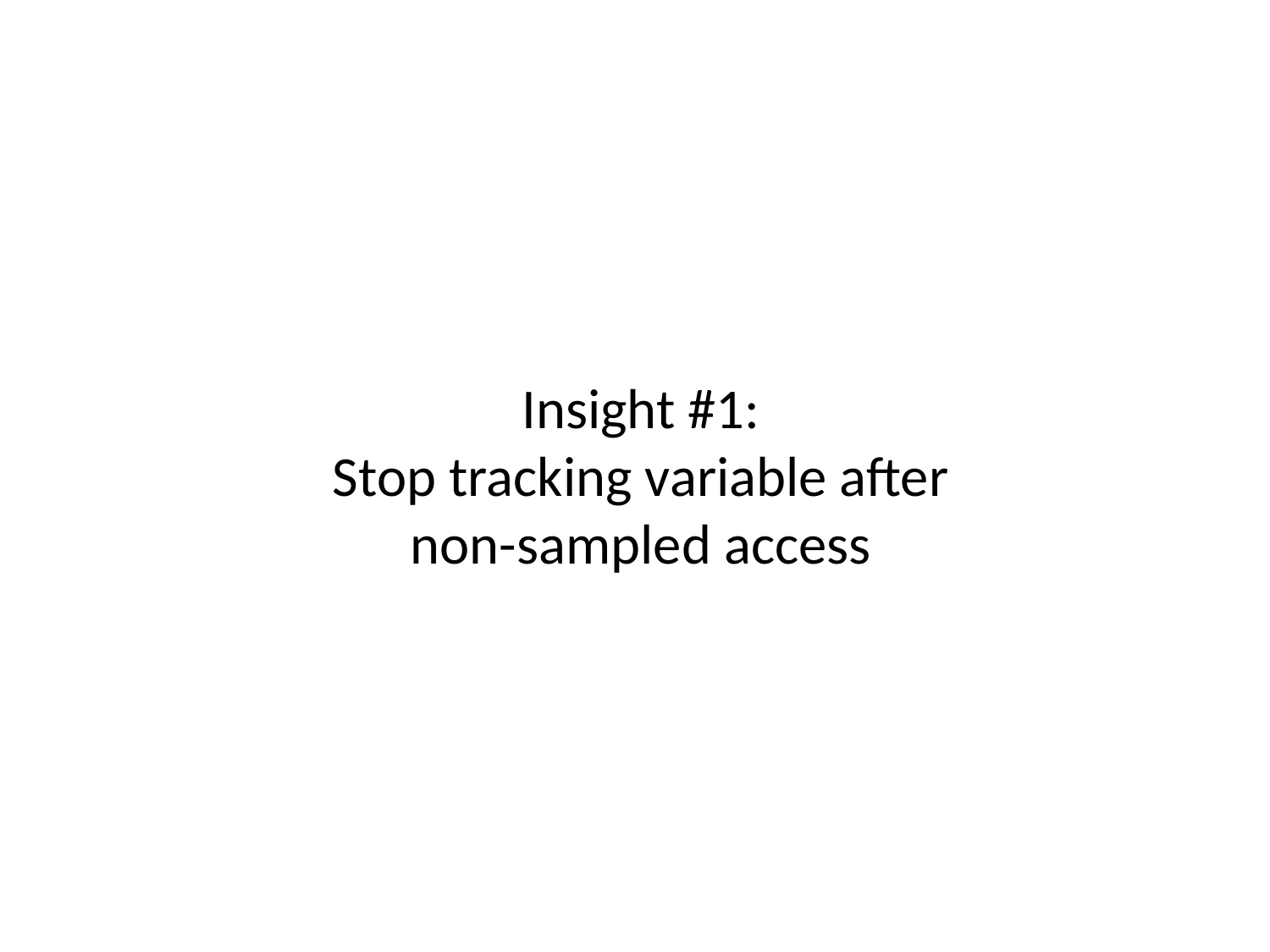

Insight #1:
Stop tracking variable after
non-sampled access